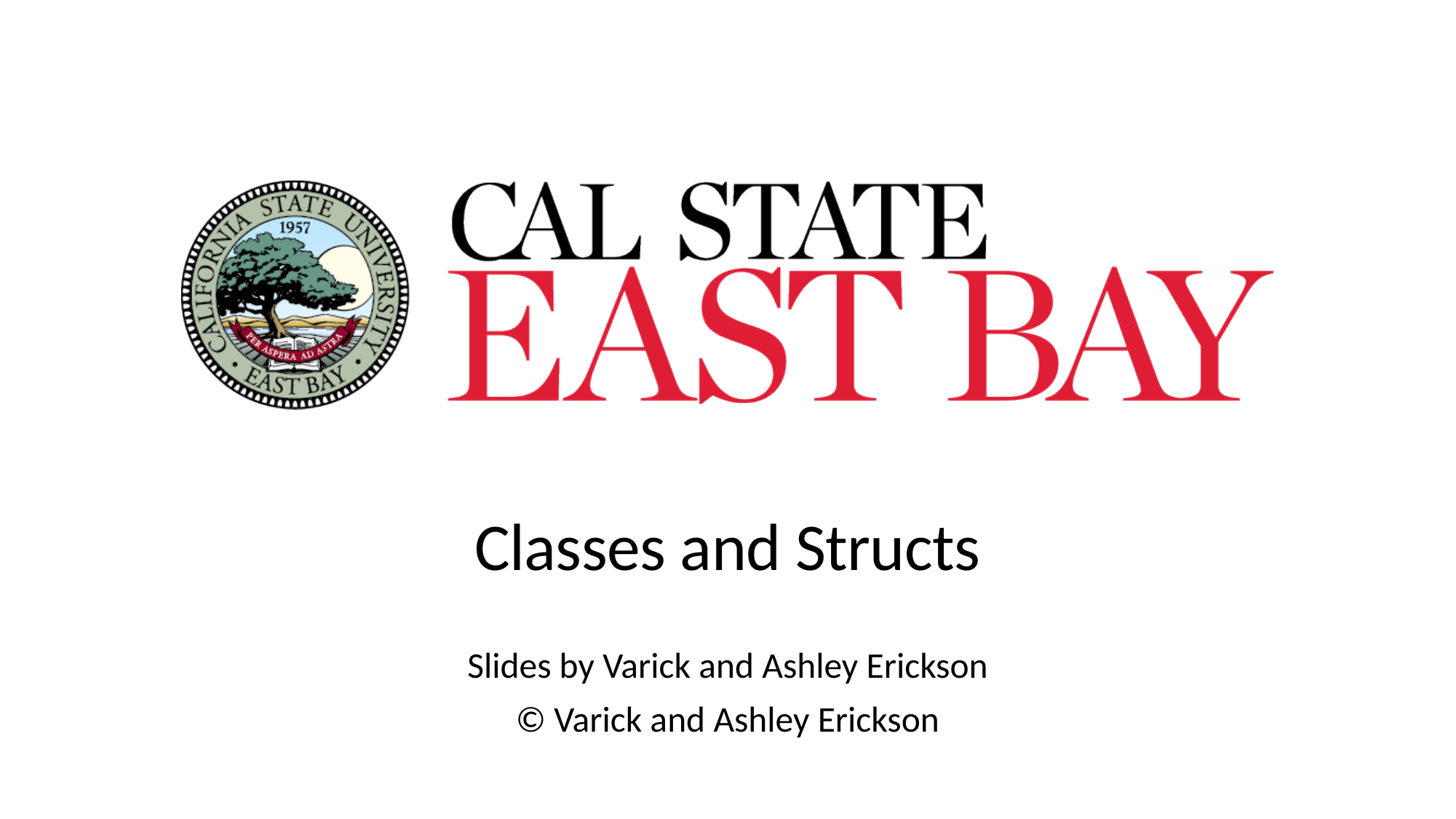

# Classes and Structs
Slides by Varick and Ashley Erickson
© Varick and Ashley Erickson